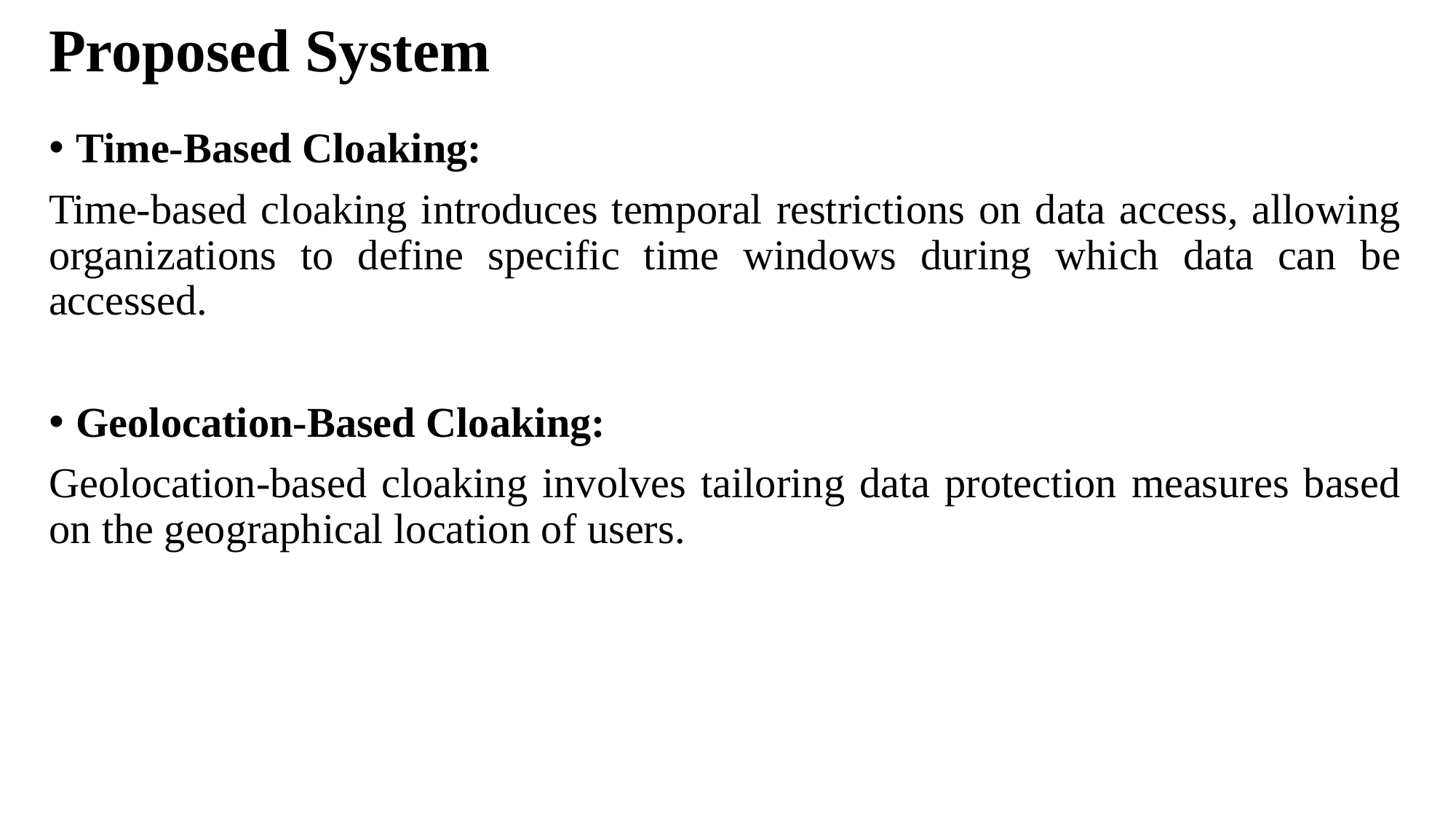

# Proposed System
Time-Based Cloaking:
Time-based cloaking introduces temporal restrictions on data access, allowing organizations to define specific time windows during which data can be accessed.

Geolocation-Based Cloaking:
Geolocation-based cloaking involves tailoring data protection measures based on the geographical location of users.